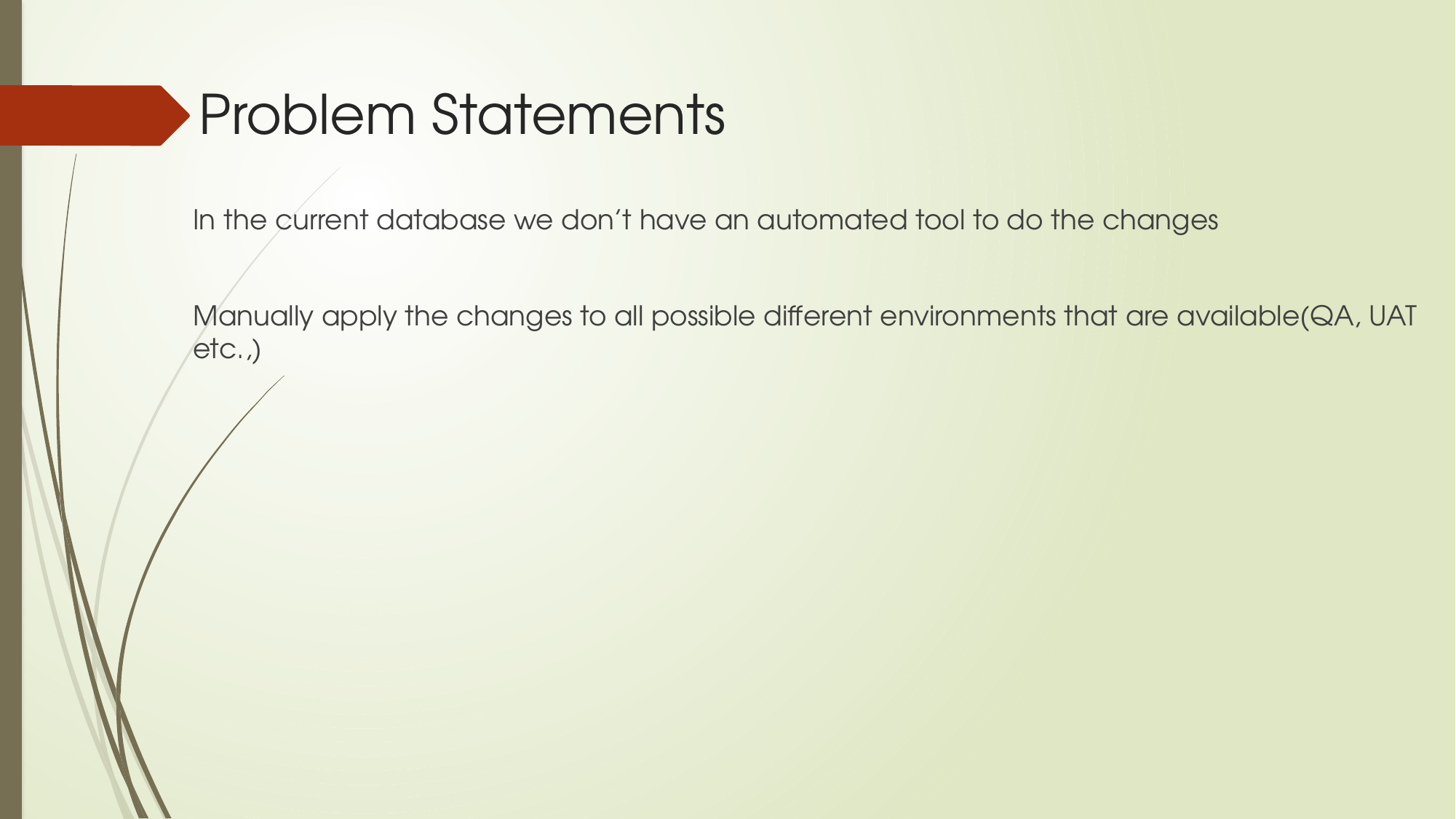

# Problem Statements
In the current database we don’t have an automated tool to do the changes

Manually apply the changes to all possible different environments that are available(QA, UAT etc.,)